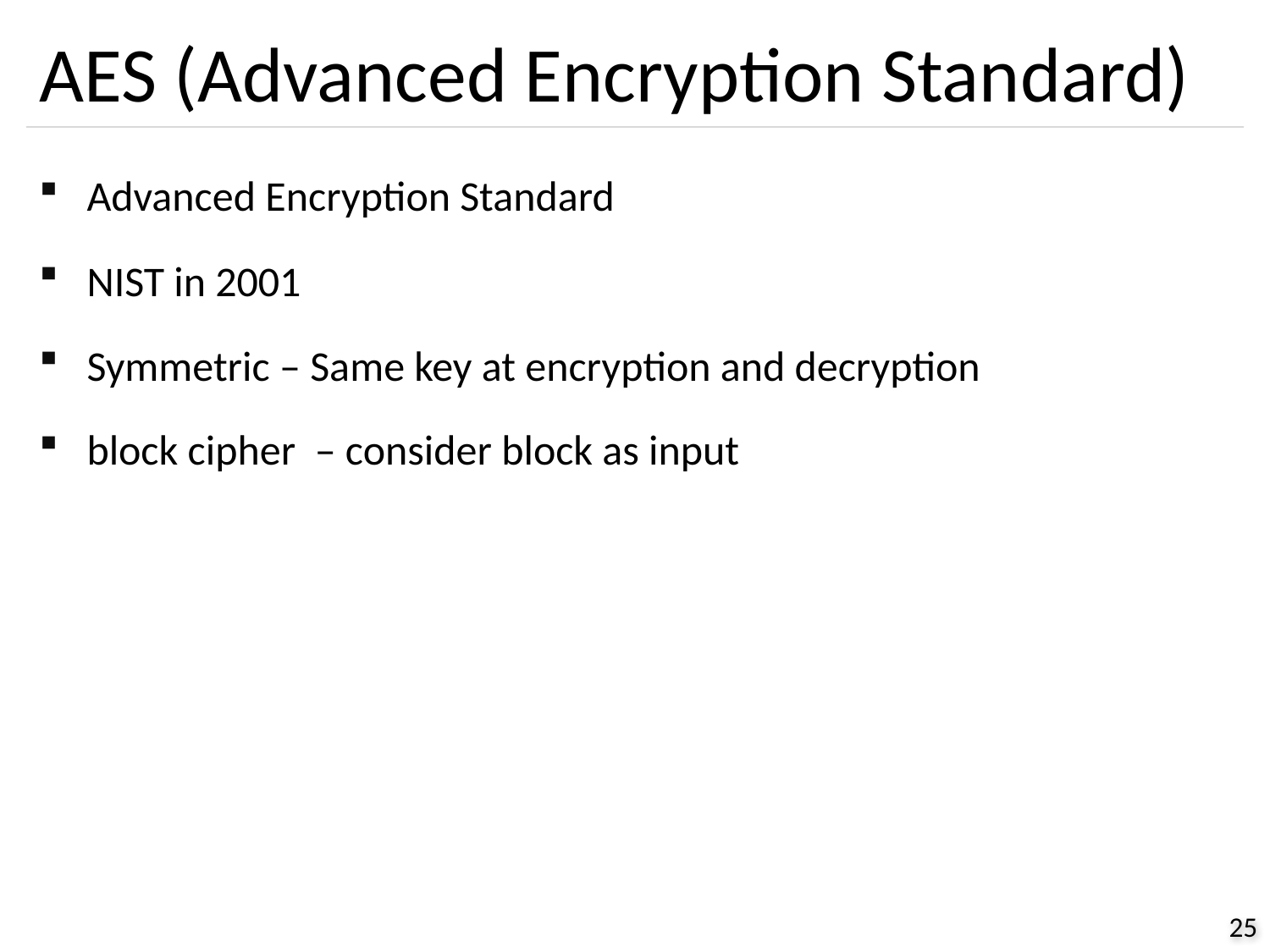

# AES (Advanced Encryption Standard)
Advanced Encryption Standard
NIST in 2001
Symmetric – Same key at encryption and decryption
block cipher  – consider block as input